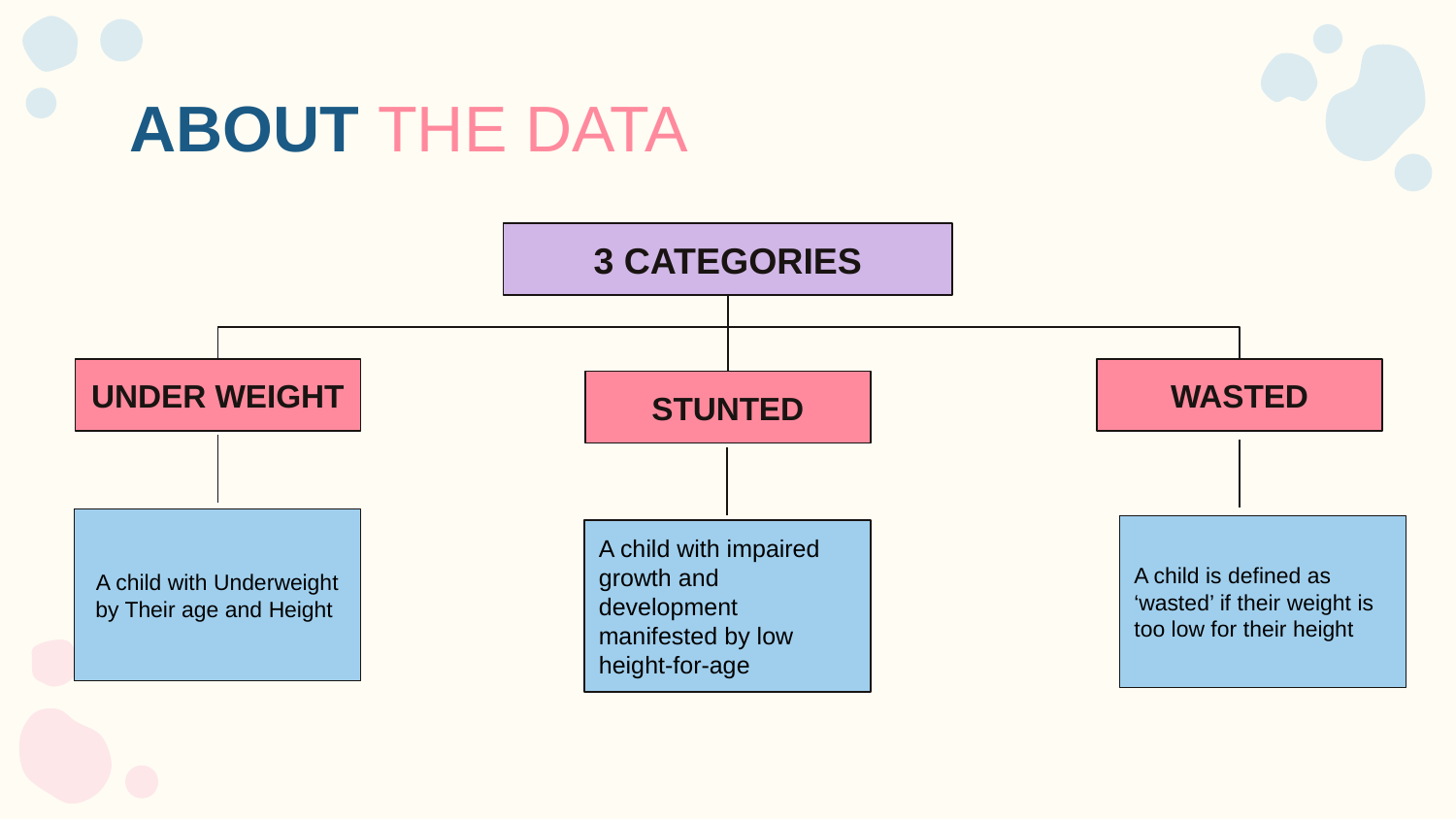

# ABOUT THE DATA
3 CATEGORIES
UNDER WEIGHT
WASTED
STUNTED
A child with Underweight by Their age and Height
A child is defined as ‘wasted’ if their weight is too low for their height
A child with impaired growth and development manifested by low height-for-age